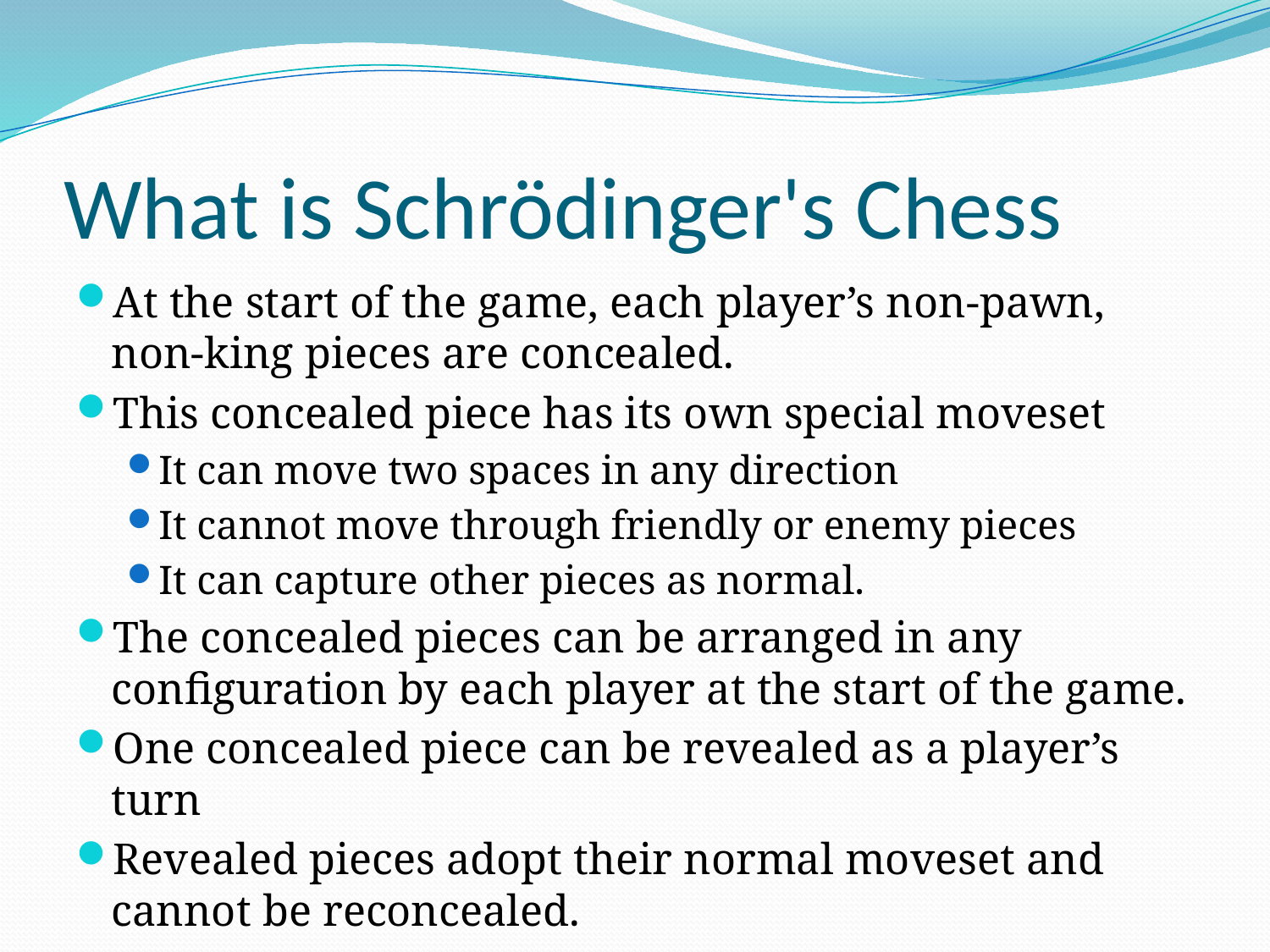

# What is Schrödinger's Chess
At the start of the game, each player’s non-pawn, non-king pieces are concealed.
This concealed piece has its own special moveset
It can move two spaces in any direction
It cannot move through friendly or enemy pieces
It can capture other pieces as normal.
The concealed pieces can be arranged in any configuration by each player at the start of the game.
One concealed piece can be revealed as a player’s turn
Revealed pieces adopt their normal moveset and cannot be reconcealed.